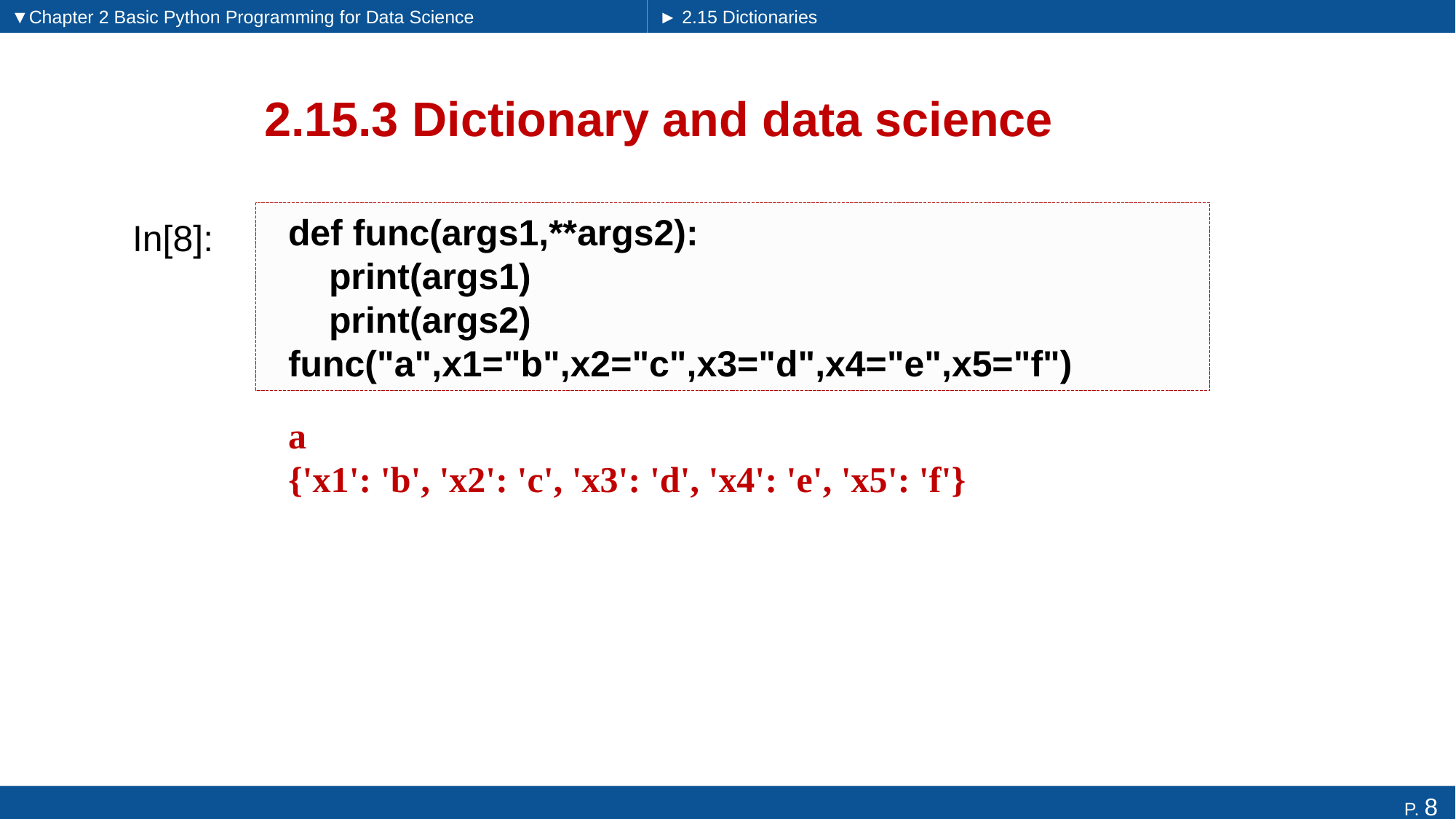

▼Chapter 2 Basic Python Programming for Data Science
► 2.15 Dictionaries
# 2.15.3 Dictionary and data science
def func(args1,**args2):
    print(args1)
    print(args2)
func("a",x1="b",x2="c",x3="d",x4="e",x5="f")
In[8]:
a
{'x1': 'b', 'x2': 'c', 'x3': 'd', 'x4': 'e', 'x5': 'f'}